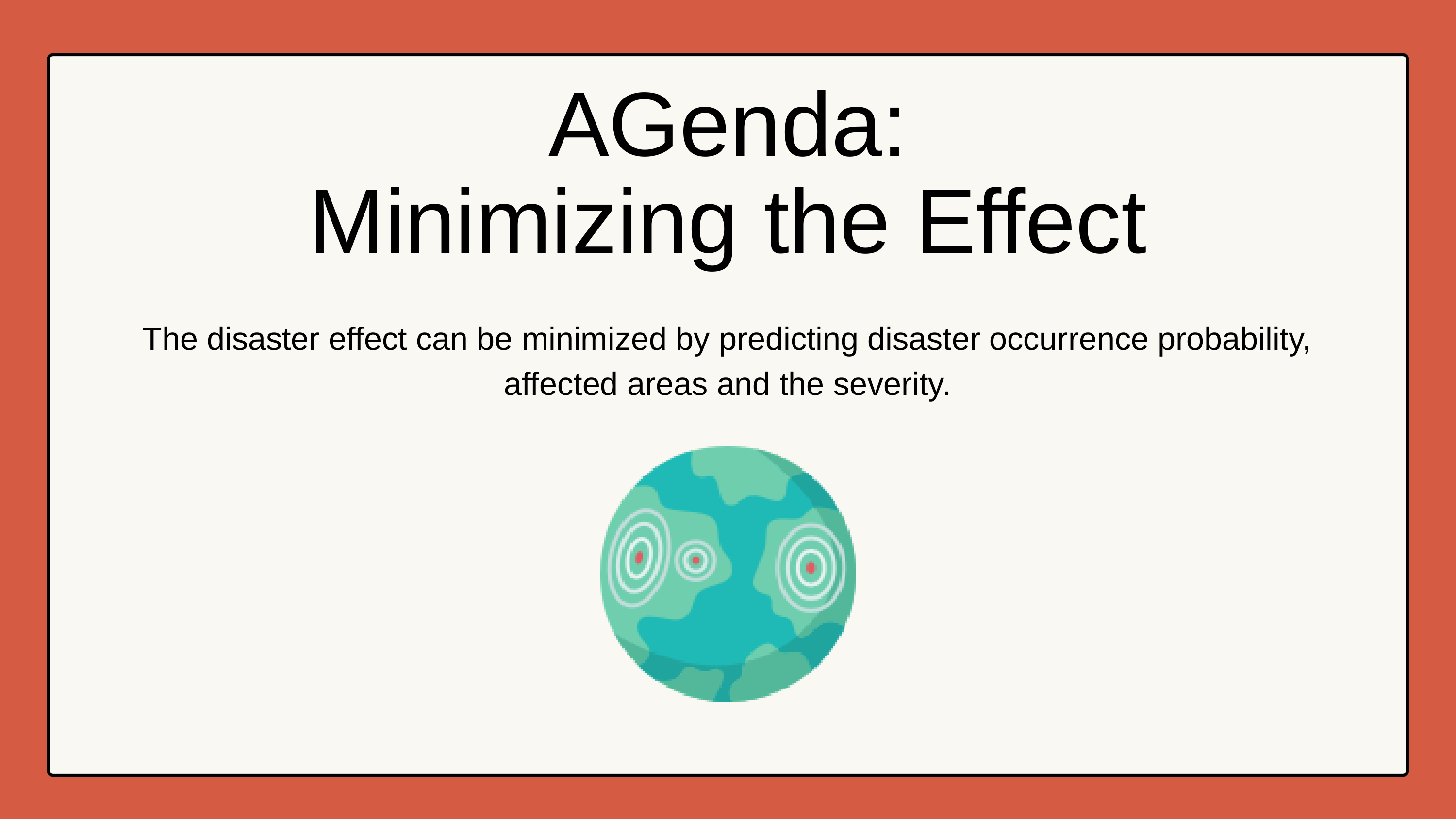

AGenda:

Minimizing the Effect
The disaster effect can be minimized by predicting disaster occurrence probability, affected areas and the severity.